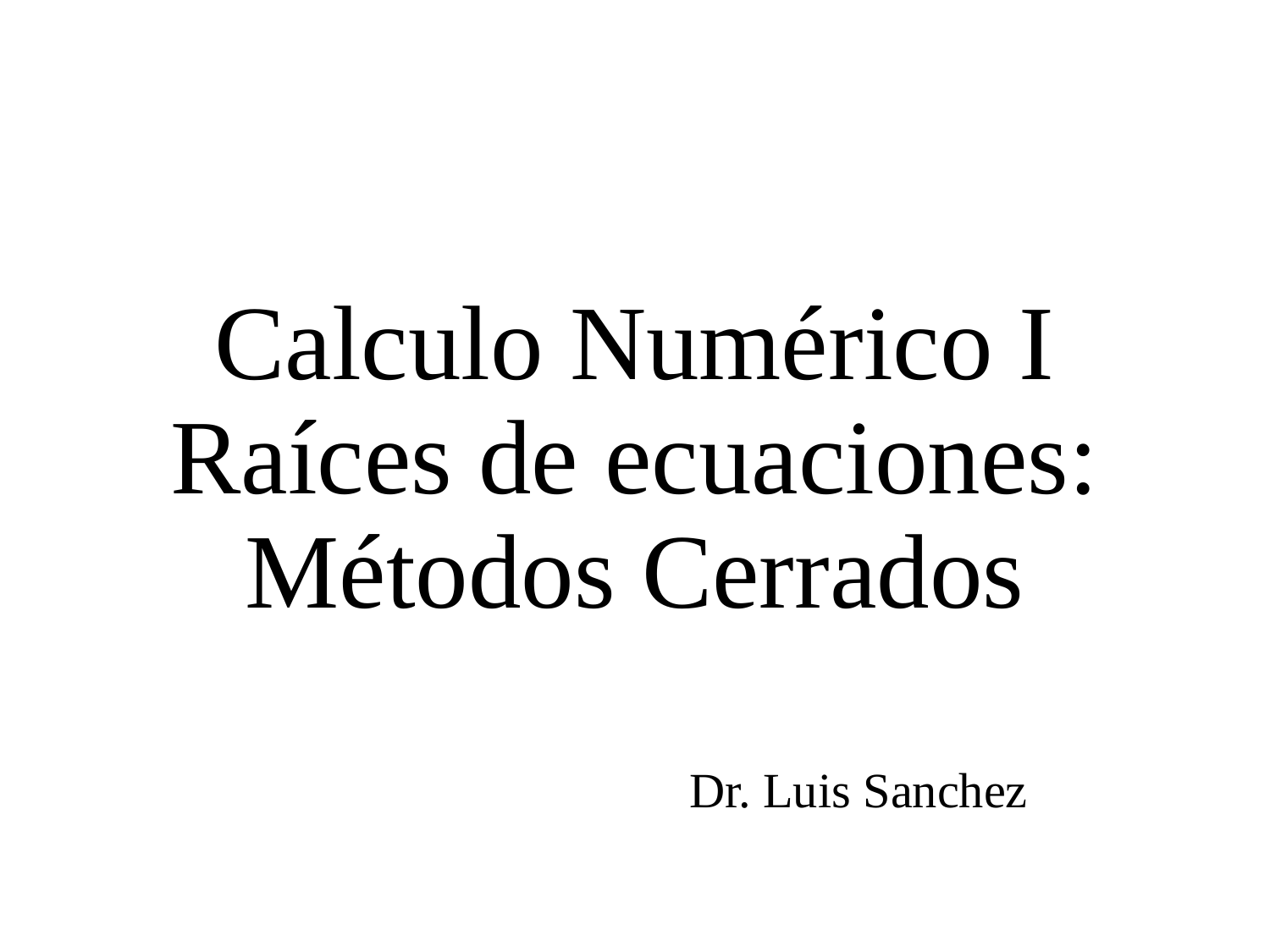

# Calculo Numérico I Raíces de ecuaciones: Métodos Cerrados
Dr. Luis Sanchez